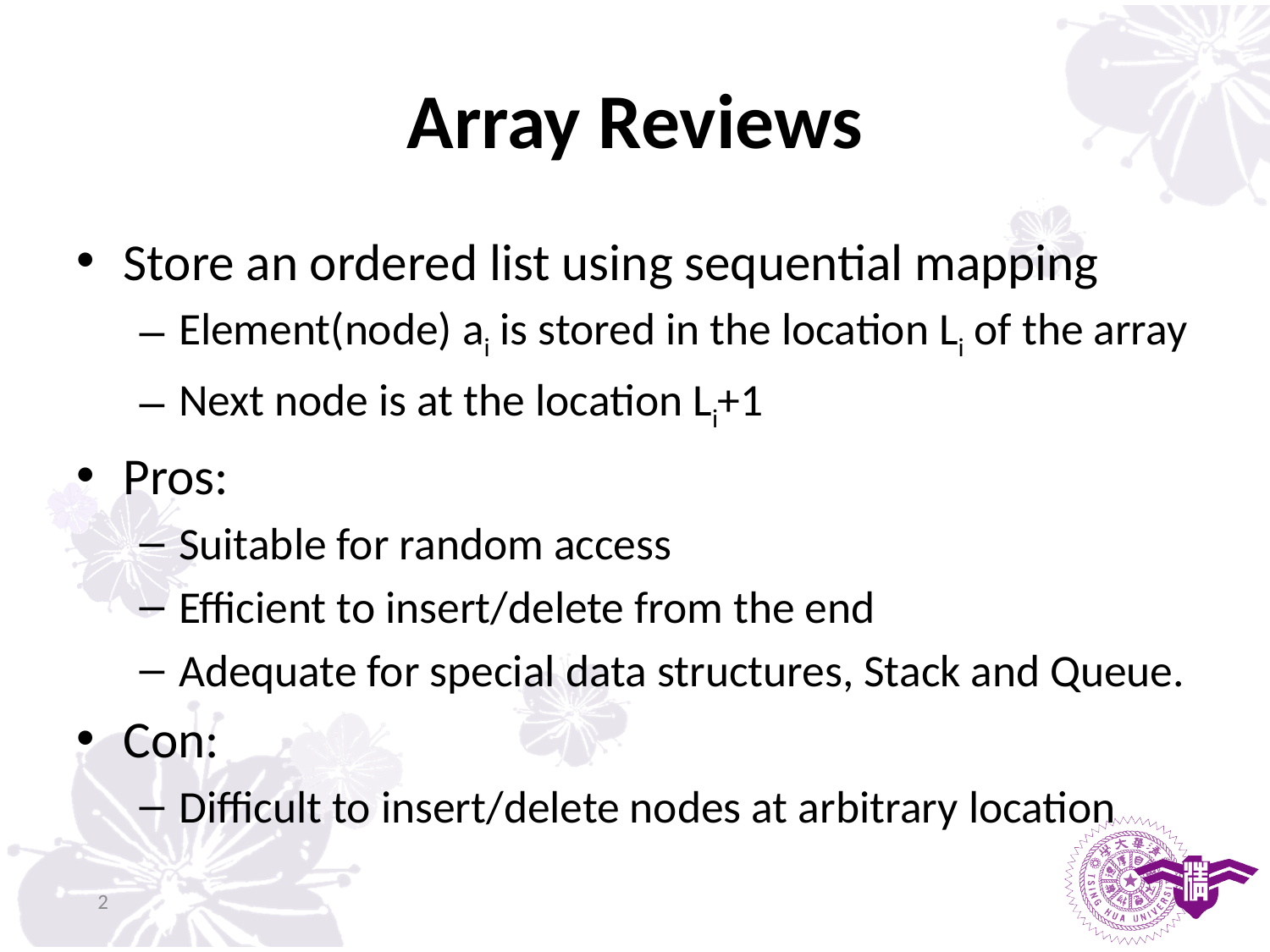

# Array Reviews
Store an ordered list using sequential mapping
Element(node) ai is stored in the location Li of the array
Next node is at the location Li+1
Pros:
Suitable for random access
Efficient to insert/delete from the end
Adequate for special data structures, Stack and Queue.
Con:
Difficult to insert/delete nodes at arbitrary location

2